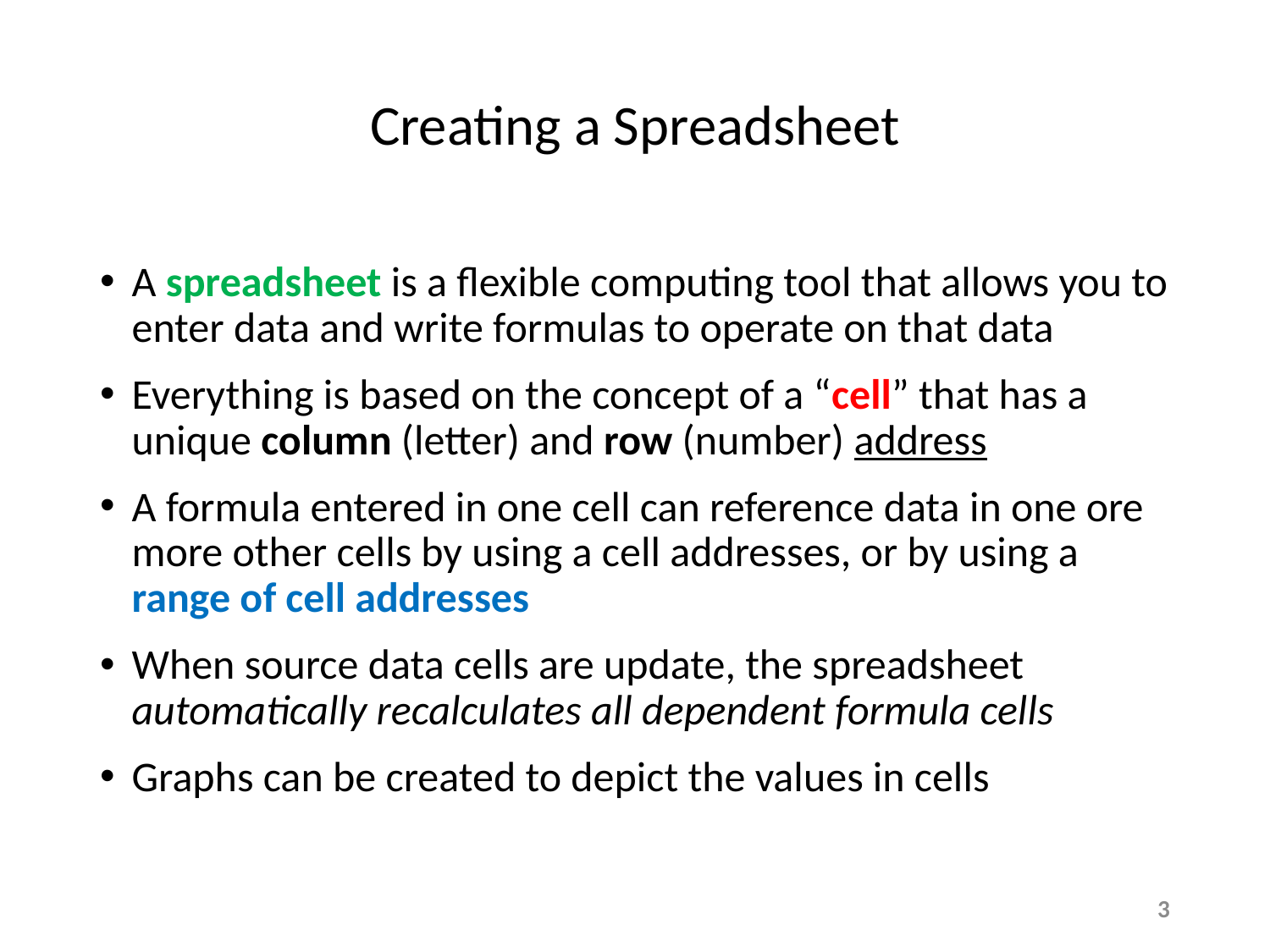

# Creating a Spreadsheet
A spreadsheet is a flexible computing tool that allows you to enter data and write formulas to operate on that data
Everything is based on the concept of a “cell” that has a unique column (letter) and row (number) address
A formula entered in one cell can reference data in one ore more other cells by using a cell addresses, or by using a range of cell addresses
When source data cells are update, the spreadsheet automatically recalculates all dependent formula cells
Graphs can be created to depict the values in cells

3